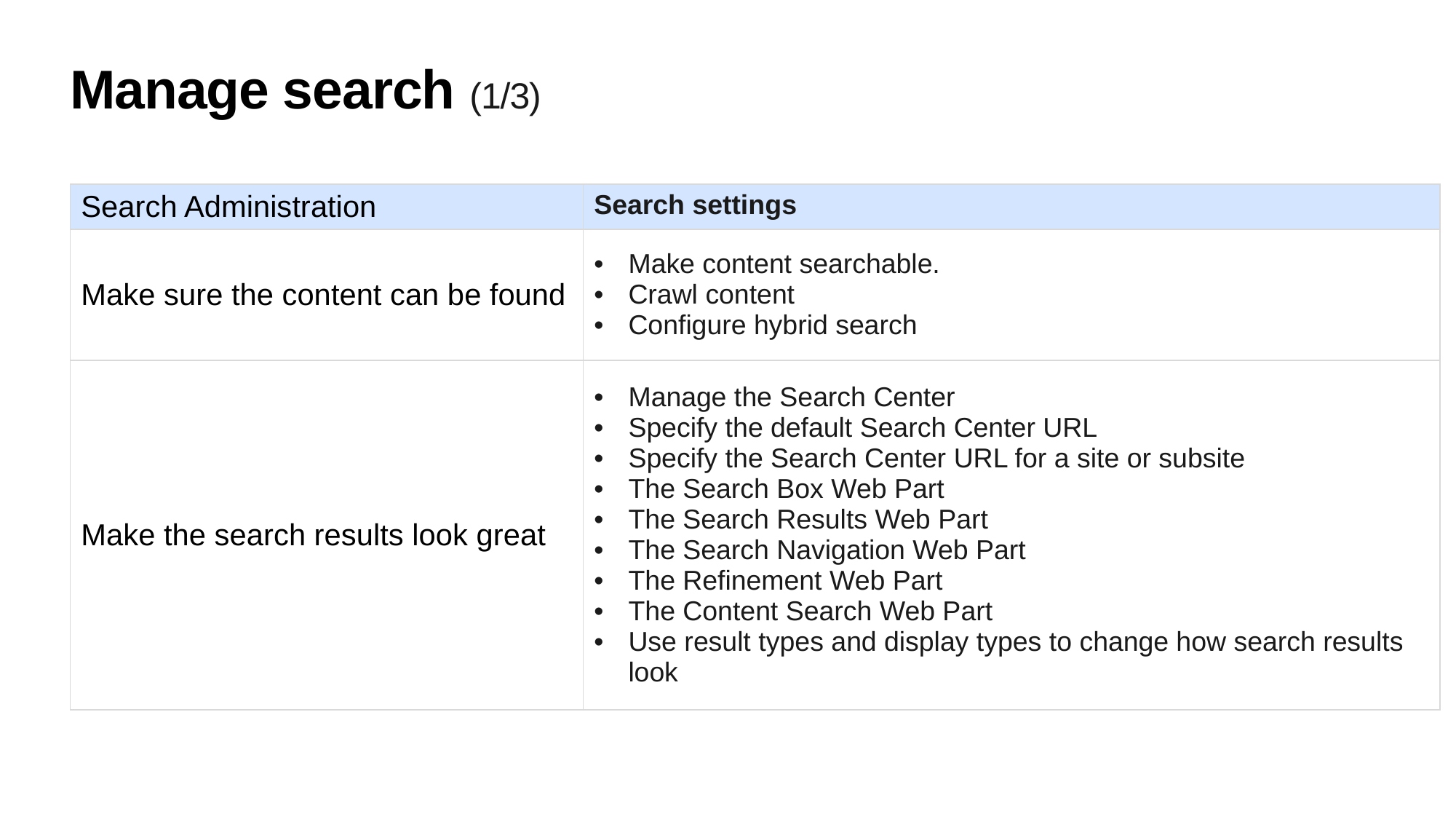

# Manage search (1/3)
| Search Administration | Search settings |
| --- | --- |
| Make sure the content can be found | Make content searchable. Crawl content Configure hybrid search |
| Make the search results look great | Manage the Search Center Specify the default Search Center URL Specify the Search Center URL for a site or subsite The Search Box Web Part The Search Results Web Part The Search Navigation Web Part The Refinement Web Part The Content Search Web Part Use result types and display types to change how search results look |